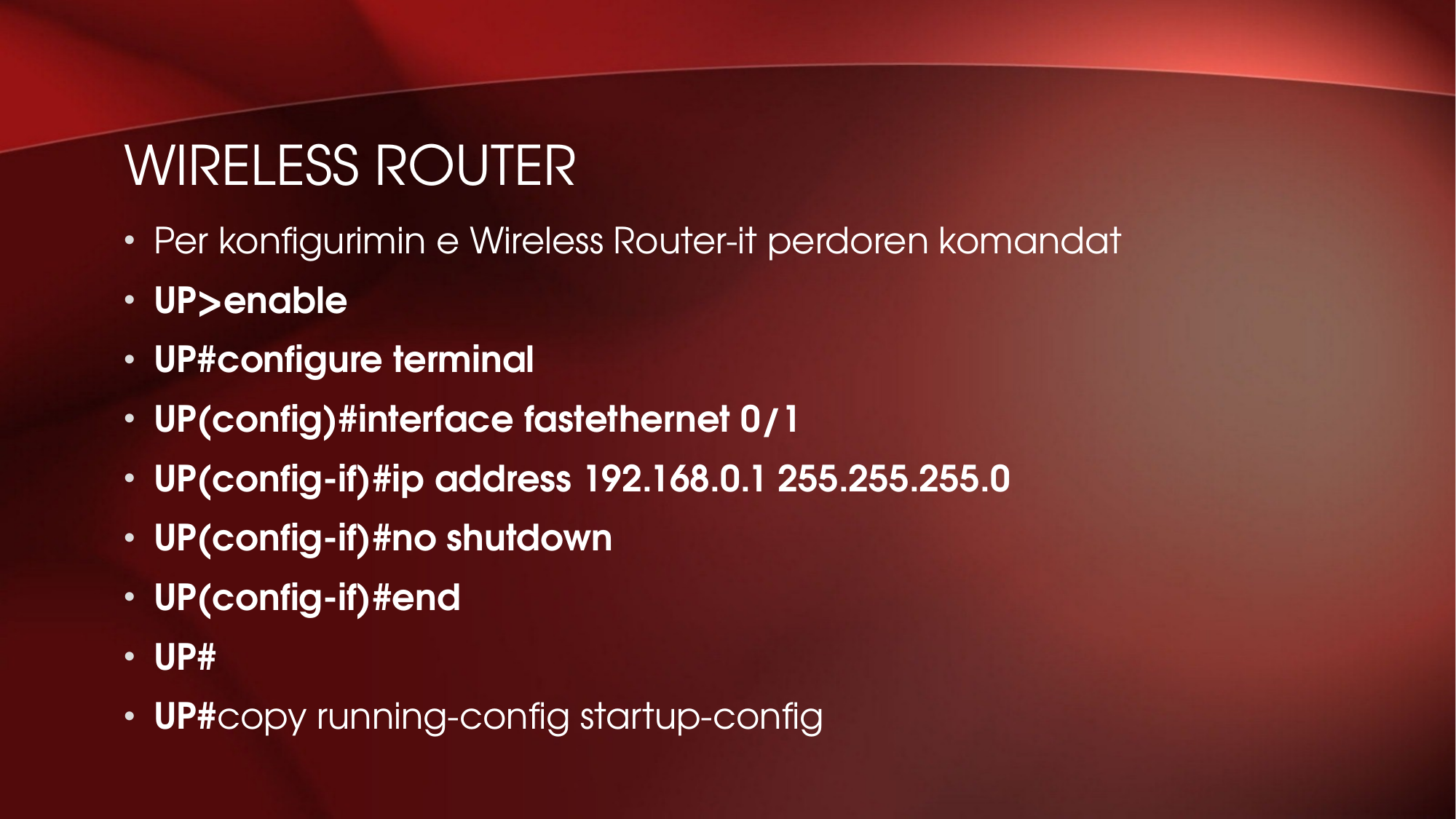

# Wireless router
Per konfigurimin e Wireless Router-it perdoren komandat
UP>enable
UP#configure terminal
UP(config)#interface fastethernet 0/1
UP(config-if)#ip address 192.168.0.1 255.255.255.0
UP(config-if)#no shutdown
UP(config-if)#end
UP#
UP#copy running-config startup-config